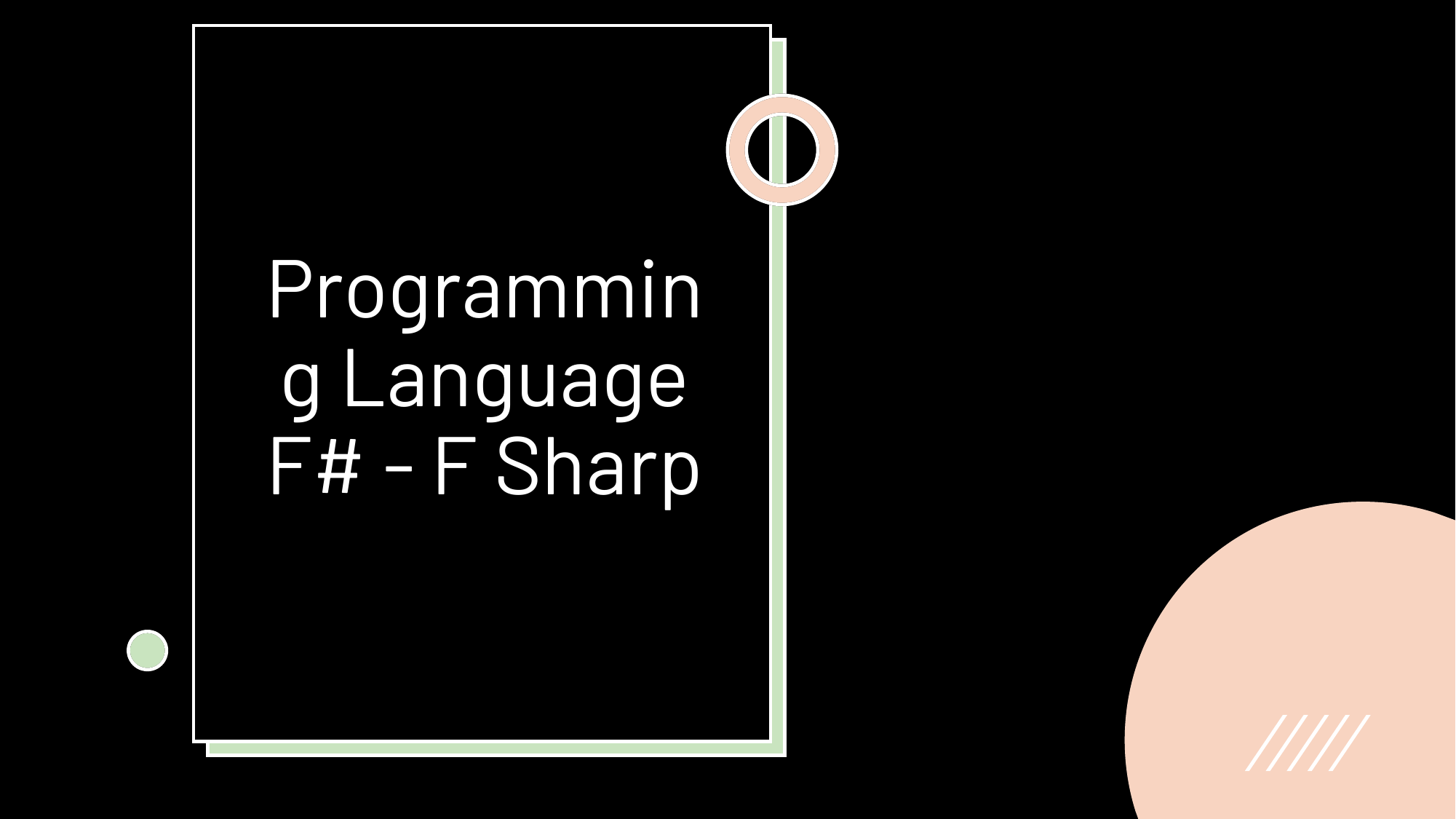

# Programming Language F# - F Sharp